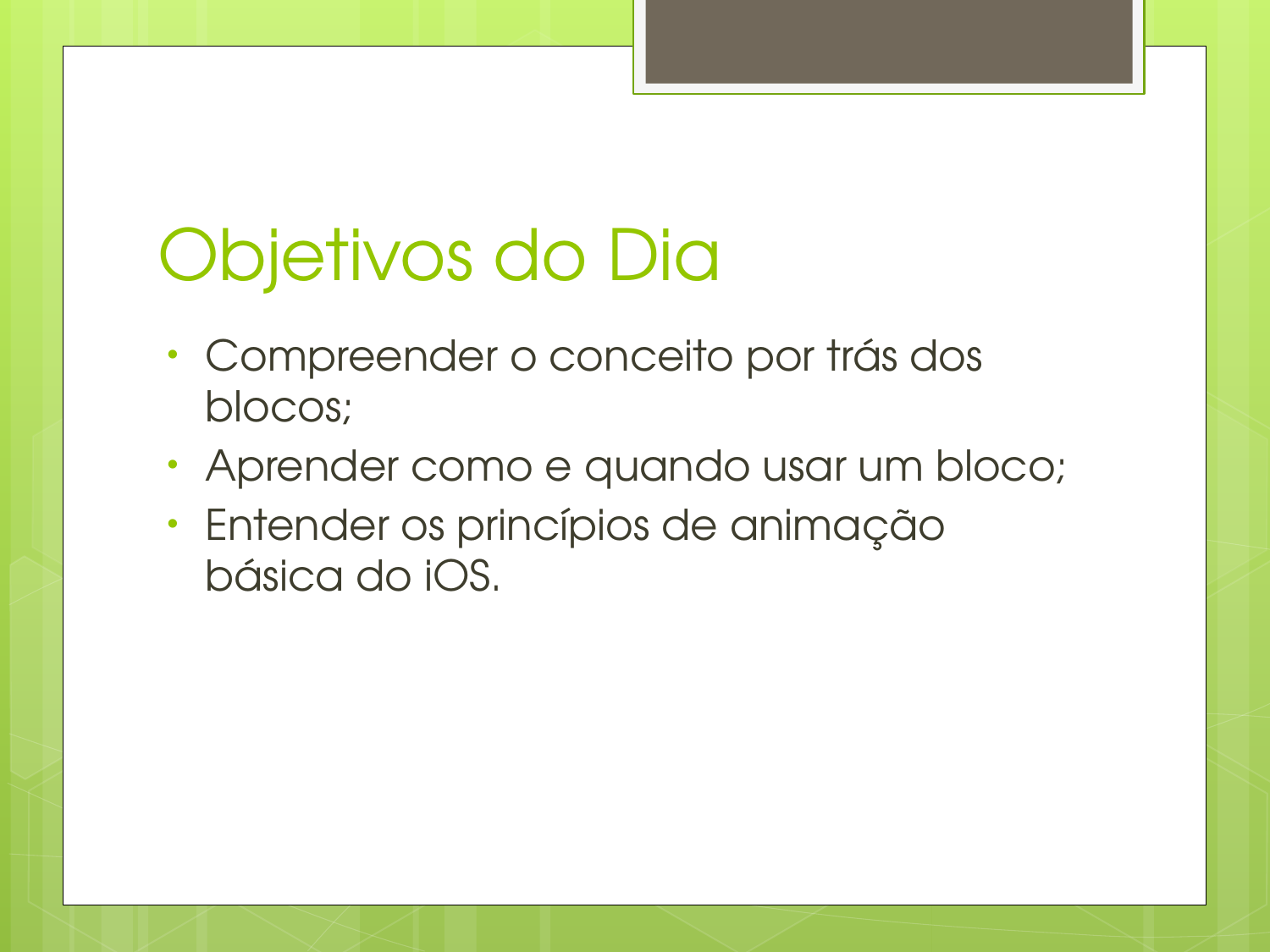

# Objetivos do Dia
Compreender o conceito por trás dos blocos;
Aprender como e quando usar um bloco;
Entender os princípios de animação básica do iOS.